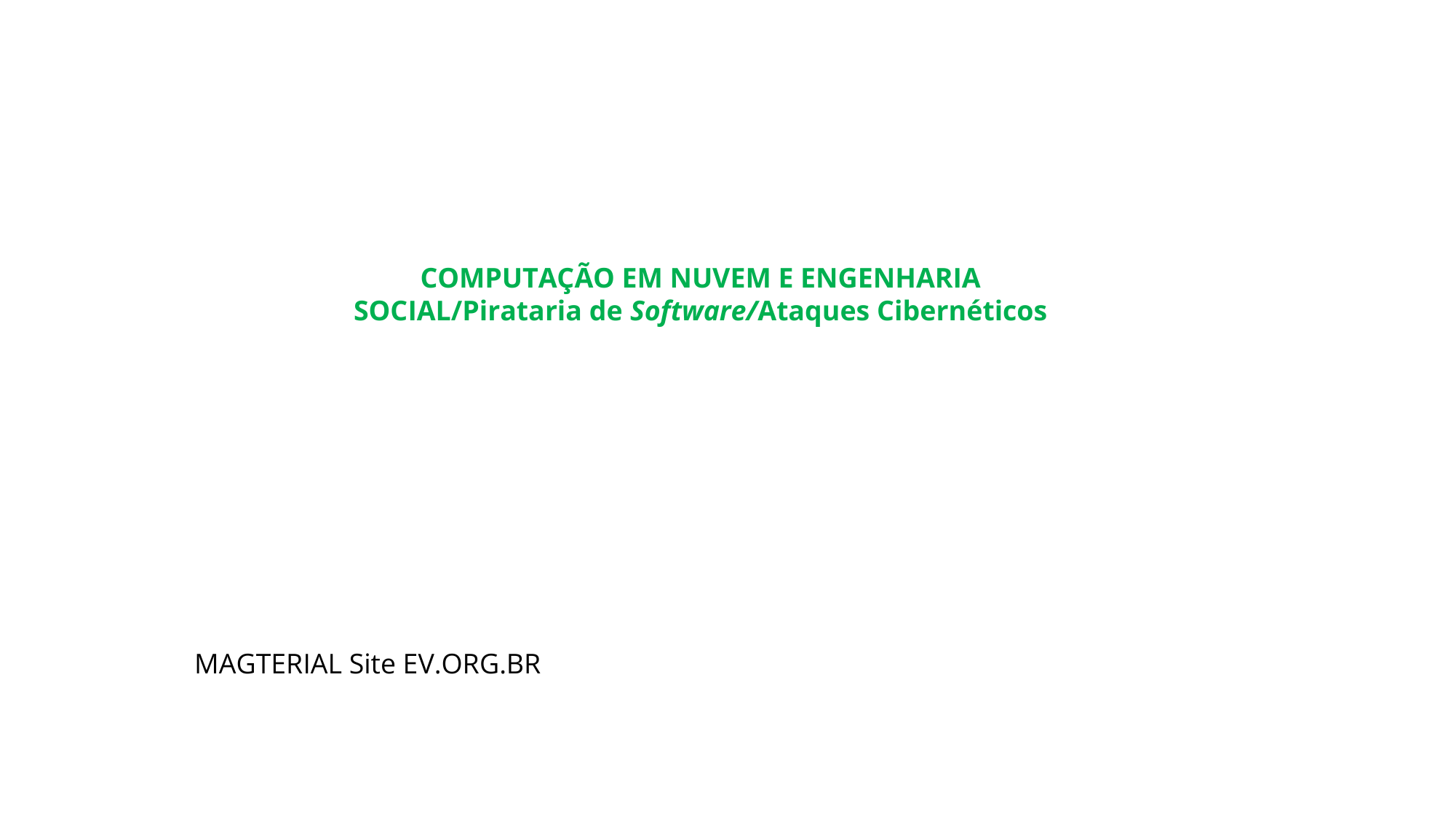

COMPUTAÇÃO EM NUVEM E ENGENHARIA SOCIAL/Pirataria de Software/Ataques Cibernéticos

MAGTERIAL Site EV.ORG.BR